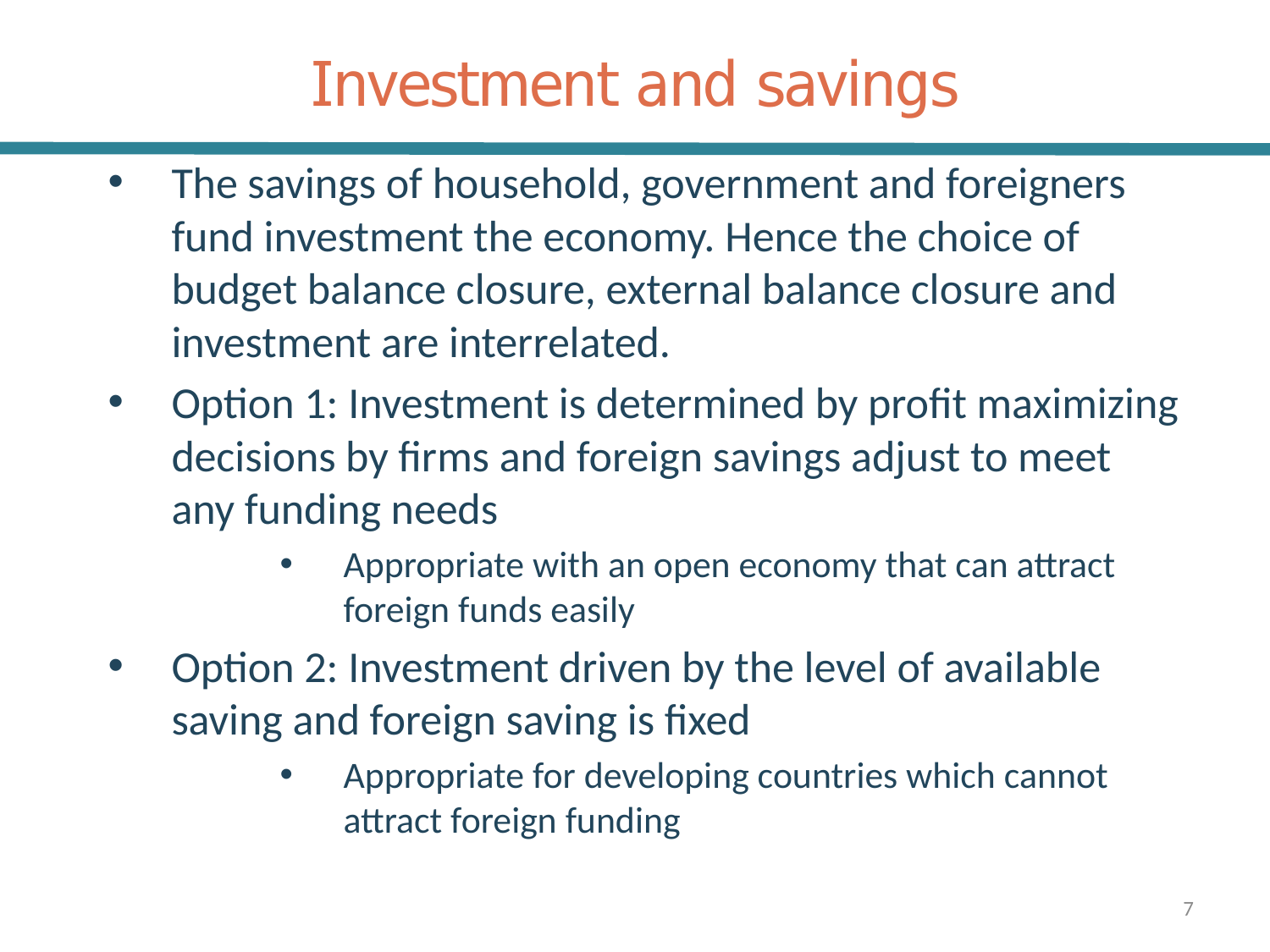

# Investment and savings
The savings of household, government and foreigners fund investment the economy. Hence the choice of budget balance closure, external balance closure and investment are interrelated.
Option 1: Investment is determined by profit maximizing decisions by firms and foreign savings adjust to meet any funding needs
Appropriate with an open economy that can attract foreign funds easily
Option 2: Investment driven by the level of available saving and foreign saving is fixed
Appropriate for developing countries which cannot attract foreign funding
7